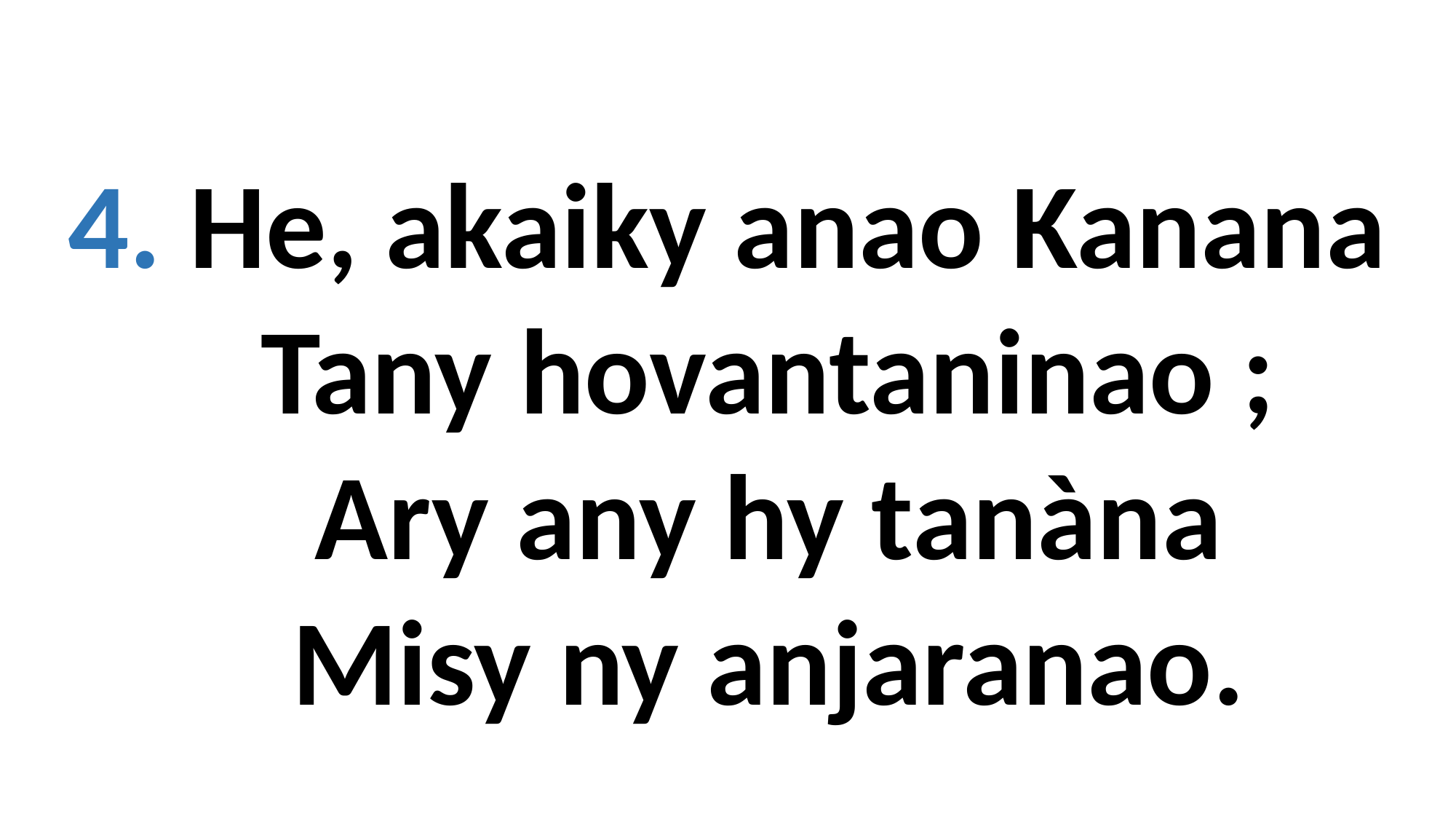

4. He, akaiky anao Kanana
   Tany hovantaninao ;
   Ary any hy tanàna
   Misy ny anjaranao.